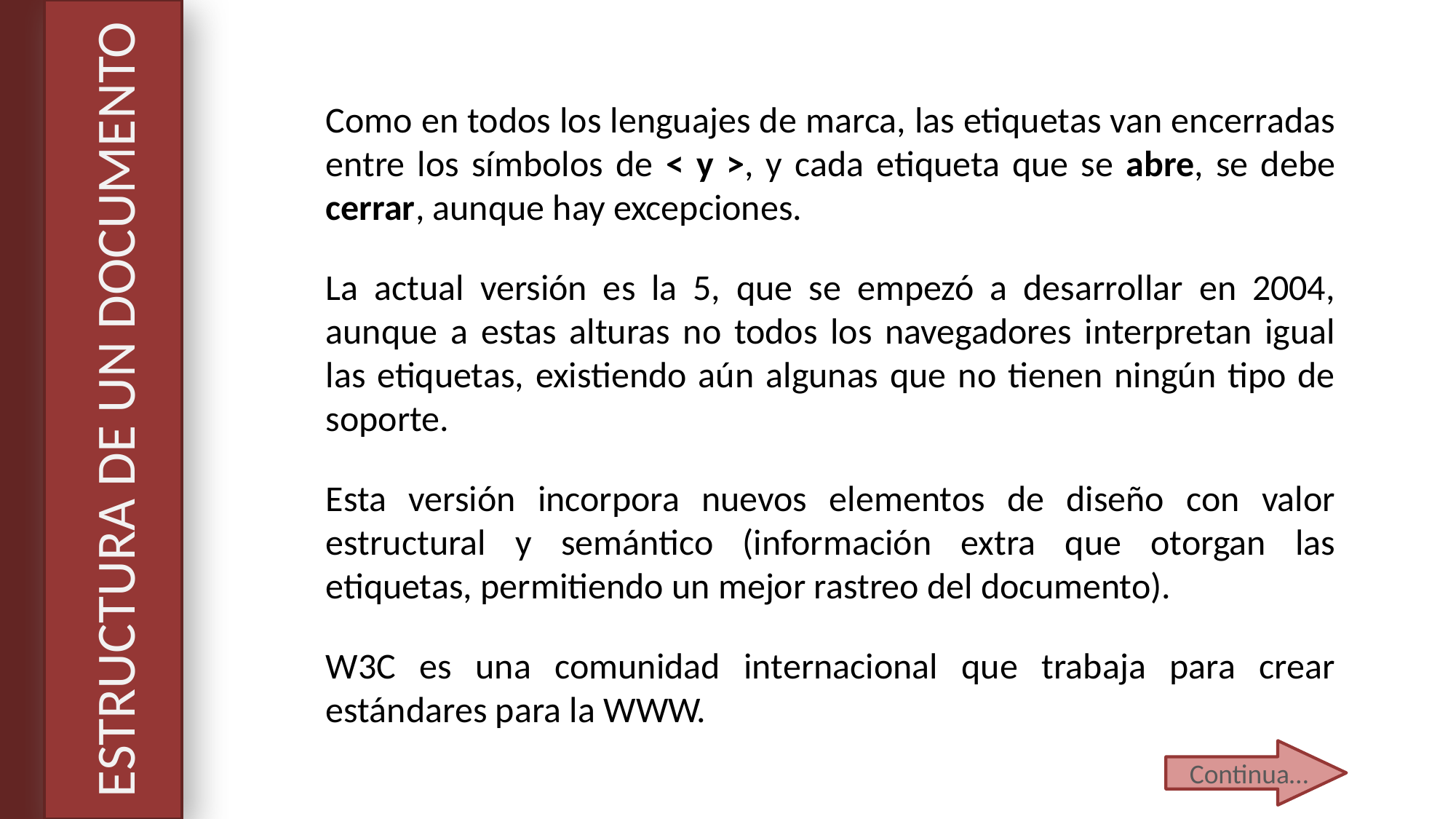

Como en todos los lenguajes de marca, las etiquetas van encerradas entre los símbolos de < y >, y cada etiqueta que se abre, se debe cerrar, aunque hay excepciones.
La actual versión es la 5, que se empezó a desarrollar en 2004, aunque a estas alturas no todos los navegadores interpretan igual las etiquetas, existiendo aún algunas que no tienen ningún tipo de soporte.
Esta versión incorpora nuevos elementos de diseño con valor estructural y semántico (información extra que otorgan las etiquetas, permitiendo un mejor rastreo del documento).
W3C es una comunidad internacional que trabaja para crear estándares para la WWW.
# ESTRUCTURA DE UN DOCUMENTO

Continua…